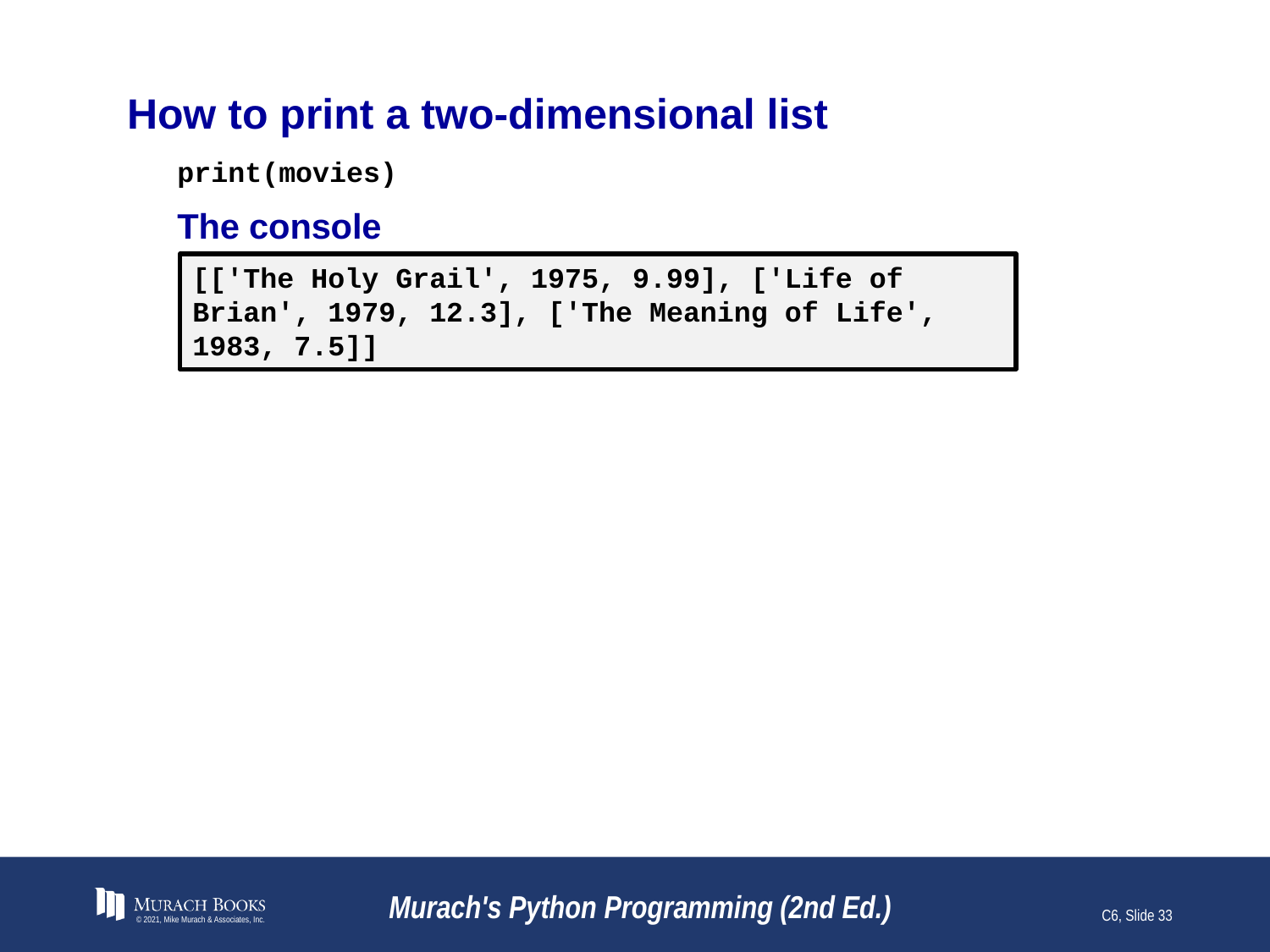

# How to print a two-dimensional list
print(movies)
The console

[['The Holy Grail', 1975, 9.99], ['Life of Brian', 1979, 12.3], ['The Meaning of Life', 1983, 7.5]]

© 2021, Mike Murach & Associates, Inc.
Murach's Python Programming (2nd Ed.)

C6, Slide 33